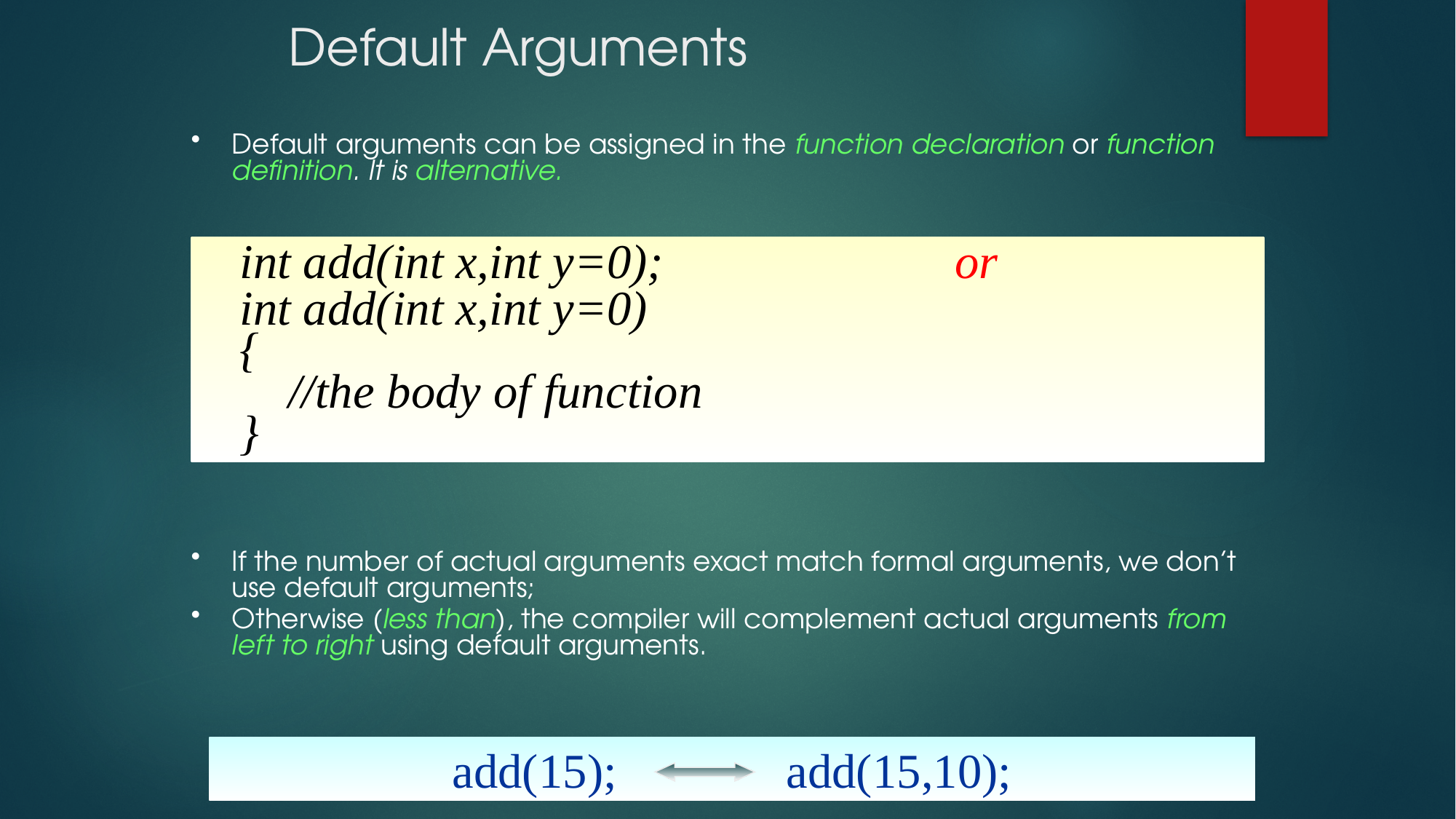

# Default Arguments
Default arguments can be assigned in the function declaration or function definition. It is alternative.
    int add(int x,int y=0);			or
    int add(int x,int y=0)
    {
        //the body of function
    }
If the number of actual arguments exact match formal arguments, we don’t use default arguments;
Otherwise (less than), the compiler will complement actual arguments from left to right using default arguments.
add(15);　　　add(15,10);